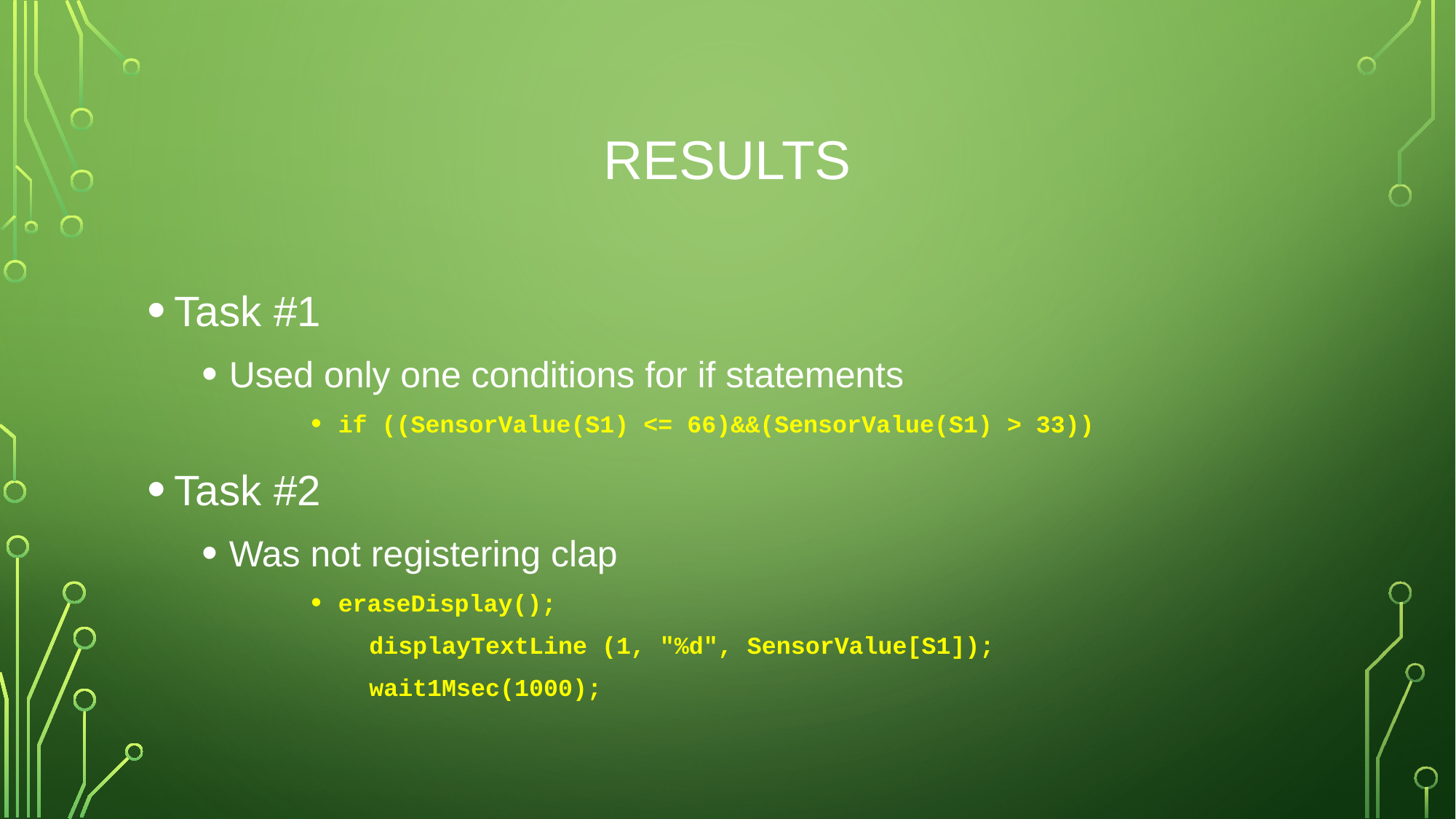

# Results
Task #1
Used only one conditions for if statements
if ((SensorValue(S1) <= 66)&&(SensorValue(S1) > 33))
Task #2
Was not registering clap
eraseDisplay();
    displayTextLine (1, "%d", SensorValue[S1]);
    wait1Msec(1000);